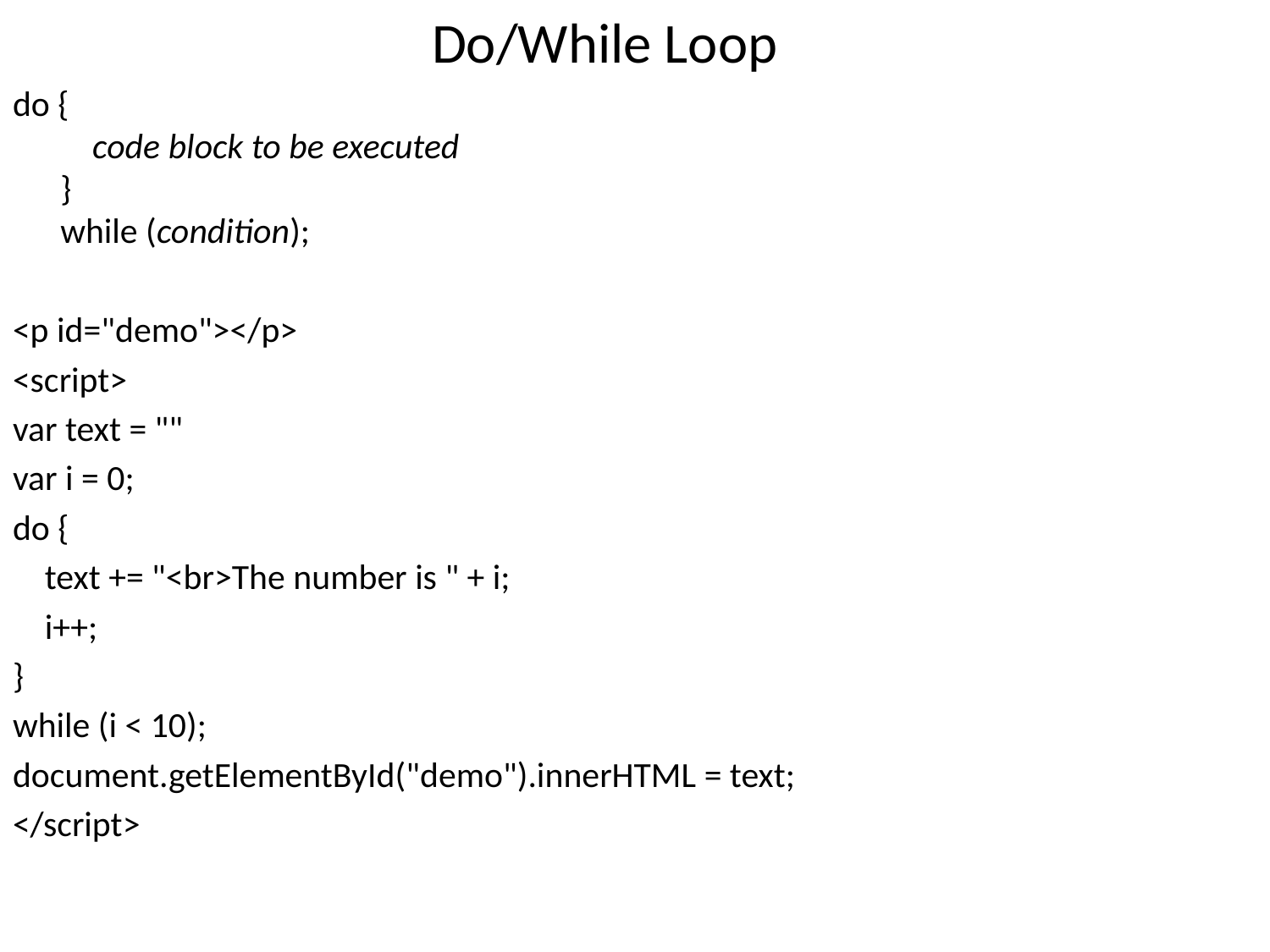

Do/While Loop
do {
    code block to be executed
}
while (condition);

<p id="demo"></p>
<script>
var text = ""
var i = 0;
do {
    text += "<br>The number is " + i;
    i++;
}
while (i < 10);
document.getElementById("demo").innerHTML = text;
</script>